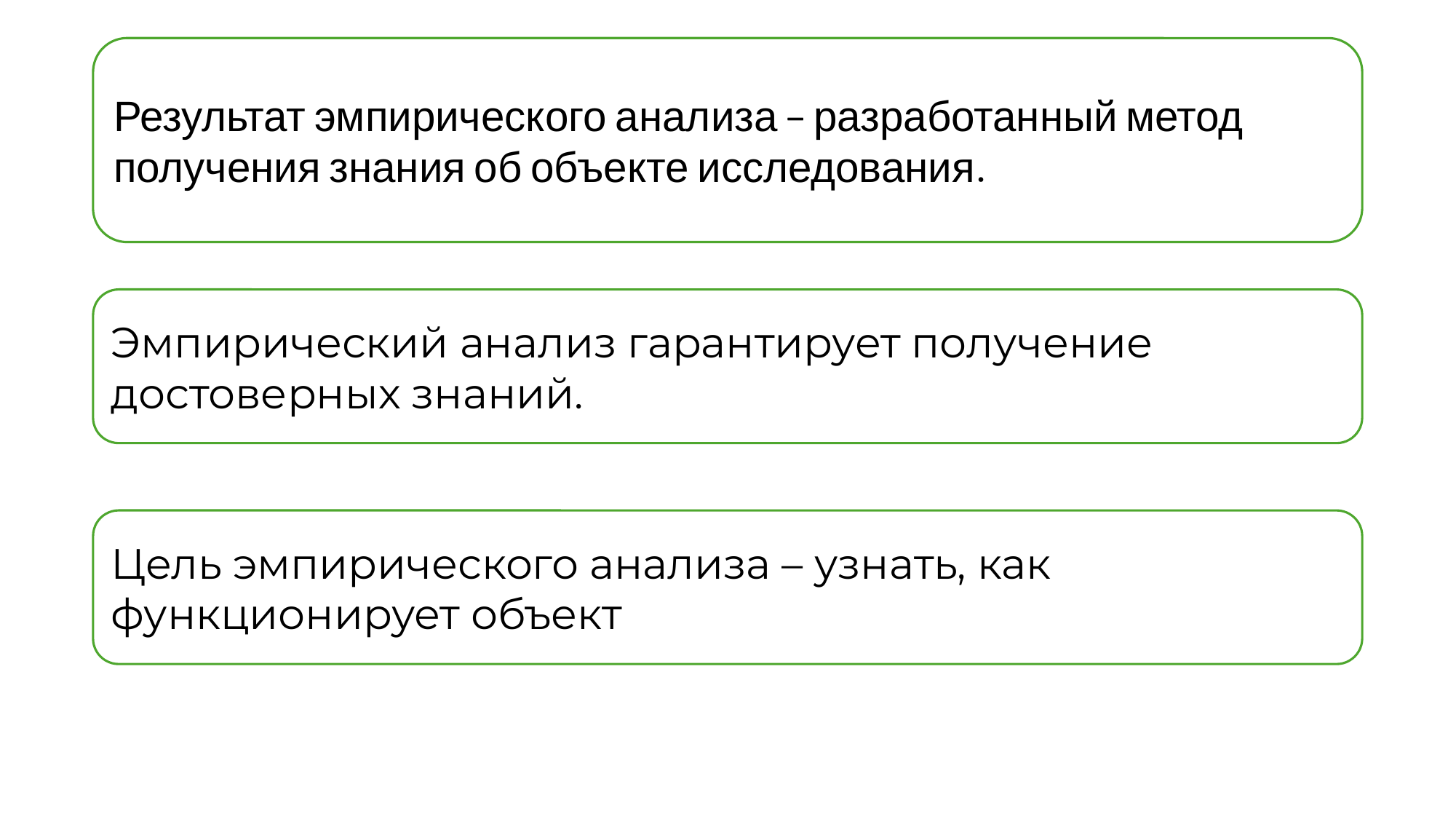

Результат эмпирического анализа – разработанный метод получения знания об объекте исследования.
Эмпирический анализ гарантирует получение достоверных знаний.
Цель эмпирического анализа – узнать, как функционирует объект